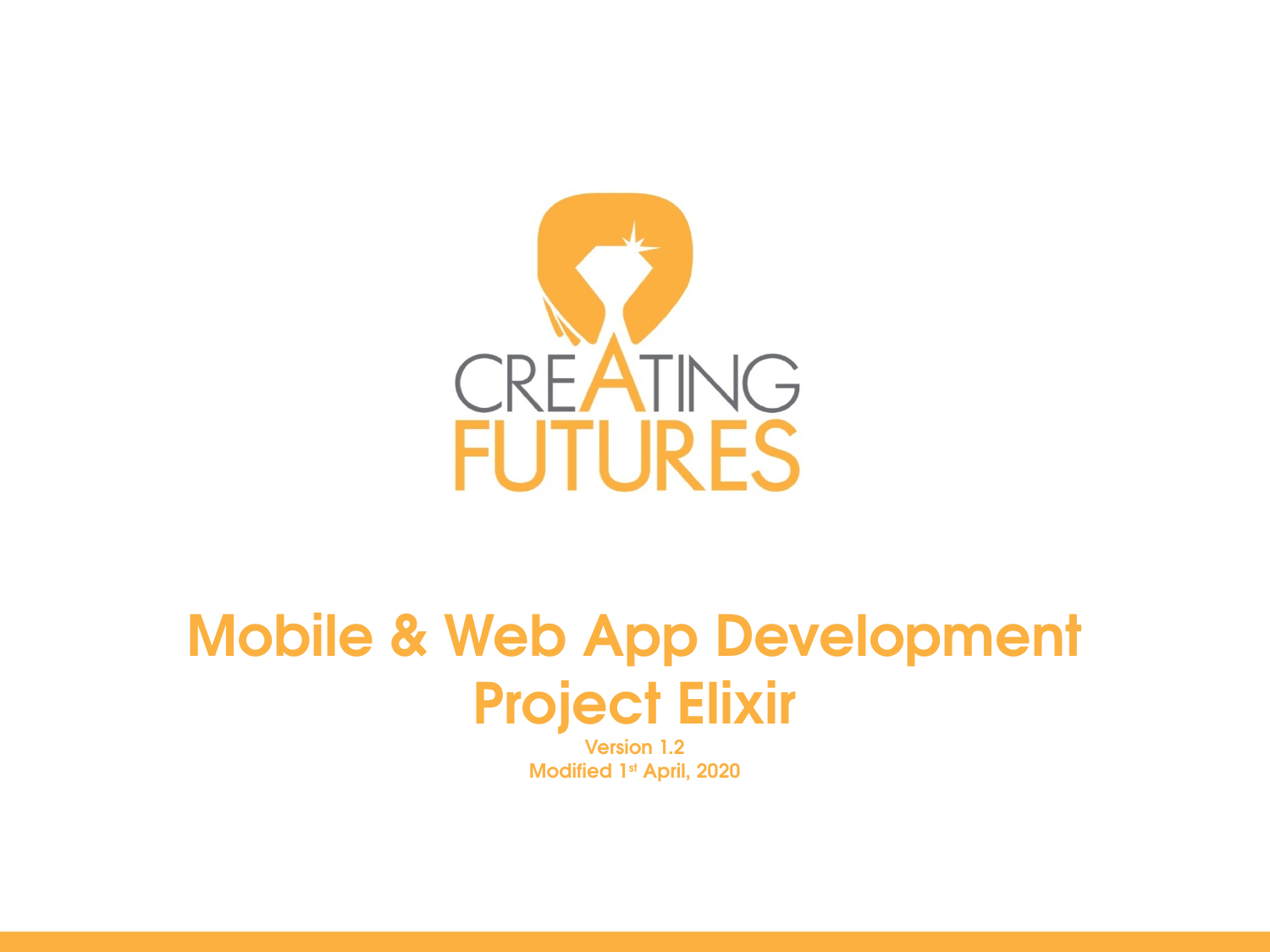

# Mobile & Web App Development Project Elixir Version 1.2 Modified 1st April, 2020